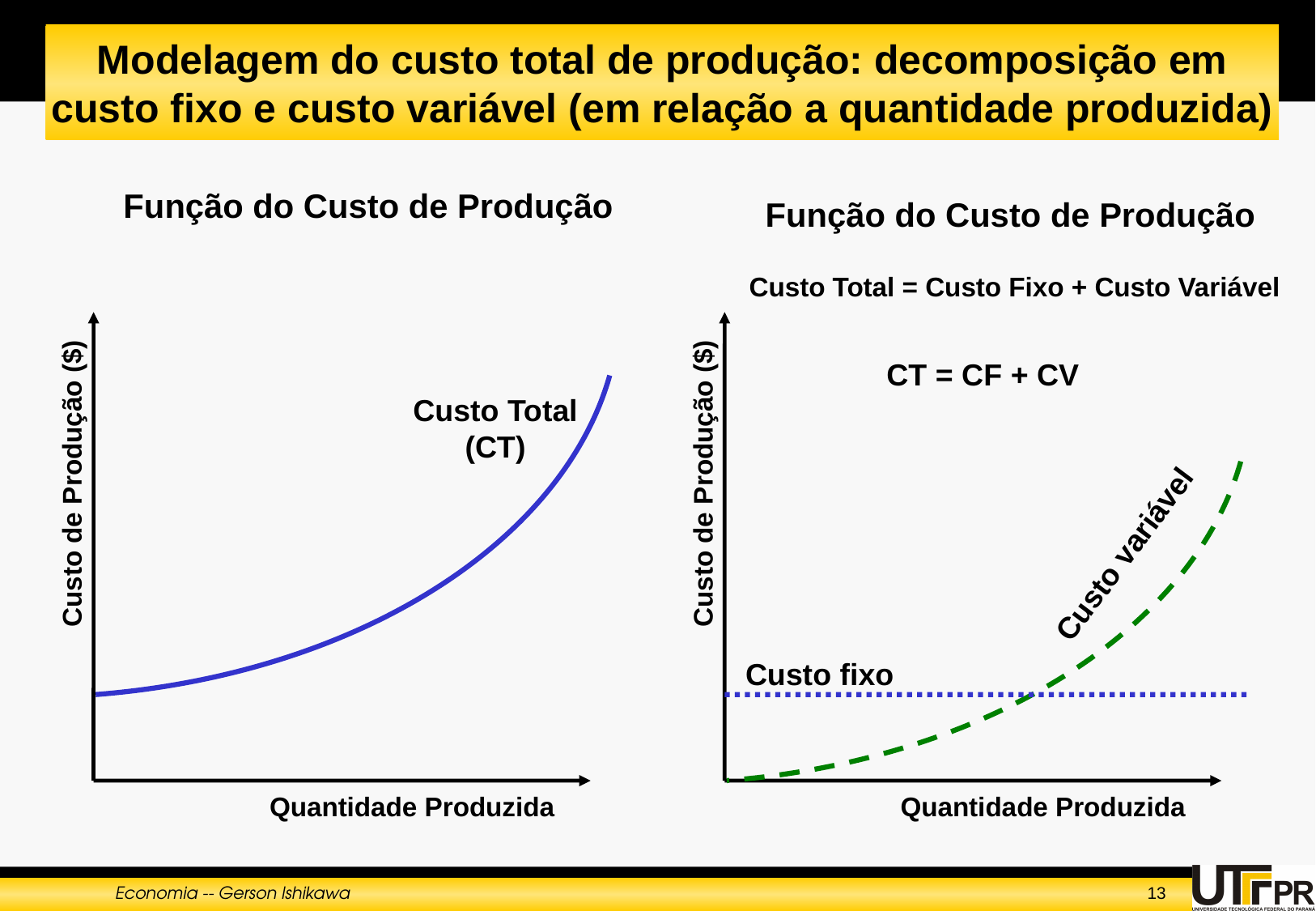

# Modelagem do custo total de produção: decomposição em custo fixo e custo variável (em relação a quantidade produzida)
Função do Custo de Produção
Função do Custo de Produção

Custo Total = Custo Fixo + Custo Variável

Custo de Produção ($)
Quantidade Produzida

Custo de Produção ($)
Quantidade Produzida
CT = CF + CV
Custo Total
(CT)
Custo variável
Custo fixo

Economia -- Gerson Ishikawa
13